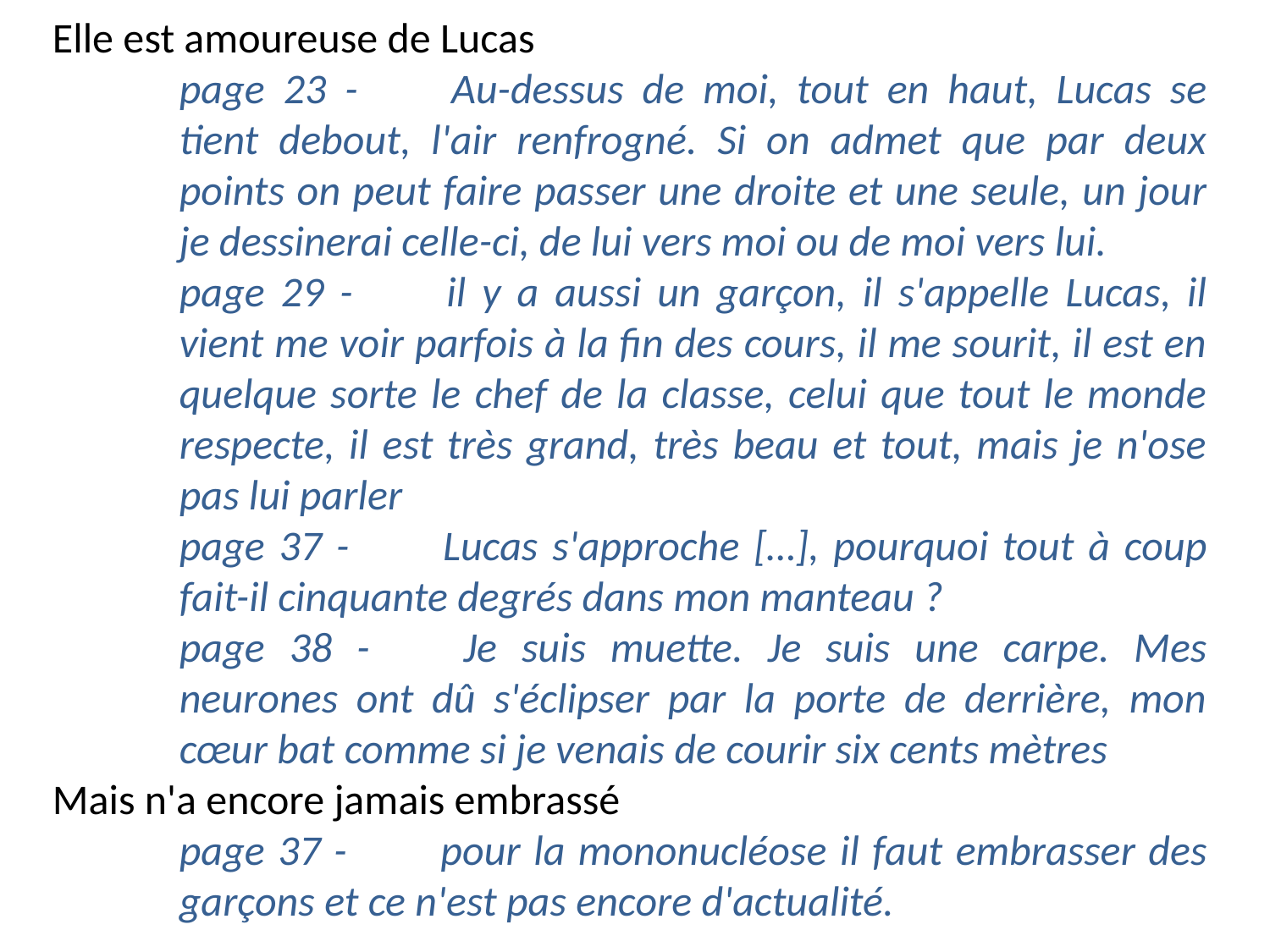

Elle est amoureuse de Lucas
page 23 -	Au-dessus de moi, tout en haut, Lucas se tient debout, l'air renfrogné. Si on admet que par deux points on peut faire passer une droite et une seule, un jour je dessinerai celle-ci, de lui vers moi ou de moi vers lui.
page 29 -	il y a aussi un garçon, il s'appelle Lucas, il vient me voir parfois à la fin des cours, il me sourit, il est en quelque sorte le chef de la classe, celui que tout le monde respecte, il est très grand, très beau et tout, mais je n'ose pas lui parler
page 37 -	Lucas s'approche […], pourquoi tout à coup fait-il cinquante degrés dans mon manteau ?
page 38 -	Je suis muette. Je suis une carpe. Mes neurones ont dû s'éclipser par la porte de derrière, mon cœur bat comme si je venais de courir six cents mètres
Mais n'a encore jamais embrassé
page 37 -	pour la mononucléose il faut embrasser des garçons et ce n'est pas encore d'actualité.